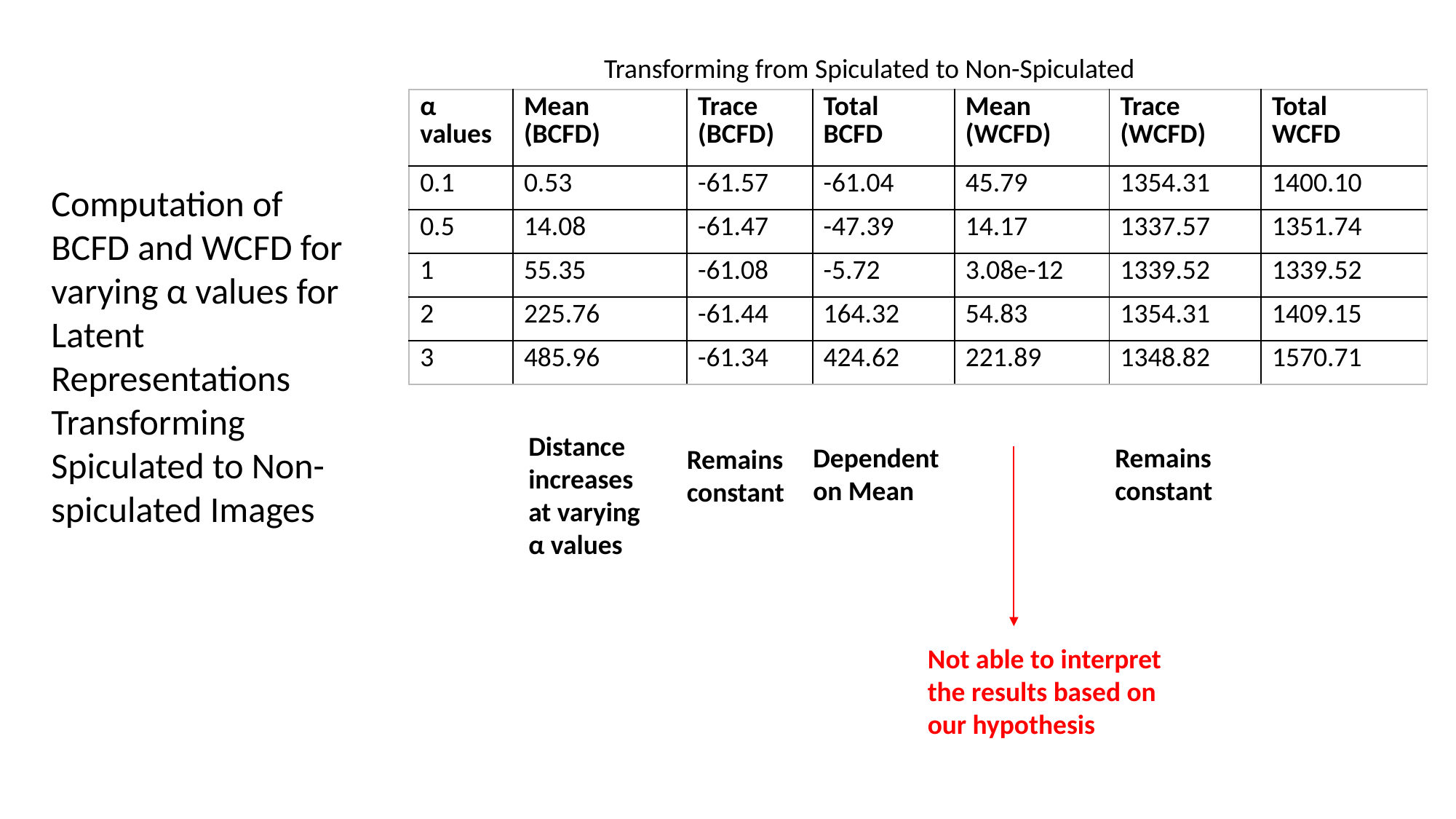

Transforming from Spiculated to Non-Spiculated
| α values | Mean (BCFD) | Trace (BCFD) | Total BCFD | Mean (WCFD) | Trace (WCFD) | Total WCFD |
| --- | --- | --- | --- | --- | --- | --- |
| 0.1 | 0.53 | -61.57 | -61.04 | 45.79 | 1354.31 | 1400.10 |
| 0.5 | 14.08 | -61.47 | -47.39 | 14.17 | 1337.57 | 1351.74 |
| 1 | 55.35 | -61.08 | -5.72 | 3.08e-12 | 1339.52 | 1339.52 |
| 2 | 225.76 | -61.44 | 164.32 | 54.83 | 1354.31 | 1409.15 |
| 3 | 485.96 | -61.34 | 424.62 | 221.89 | 1348.82 | 1570.71 |
Computation of BCFD and WCFD for varying α values for Latent Representations Transforming Spiculated to Non-spiculated Images

Distance increases at varying α values
Dependent on Mean
Remains constant
Remains constant
Not able to interpret the results based on our hypothesis